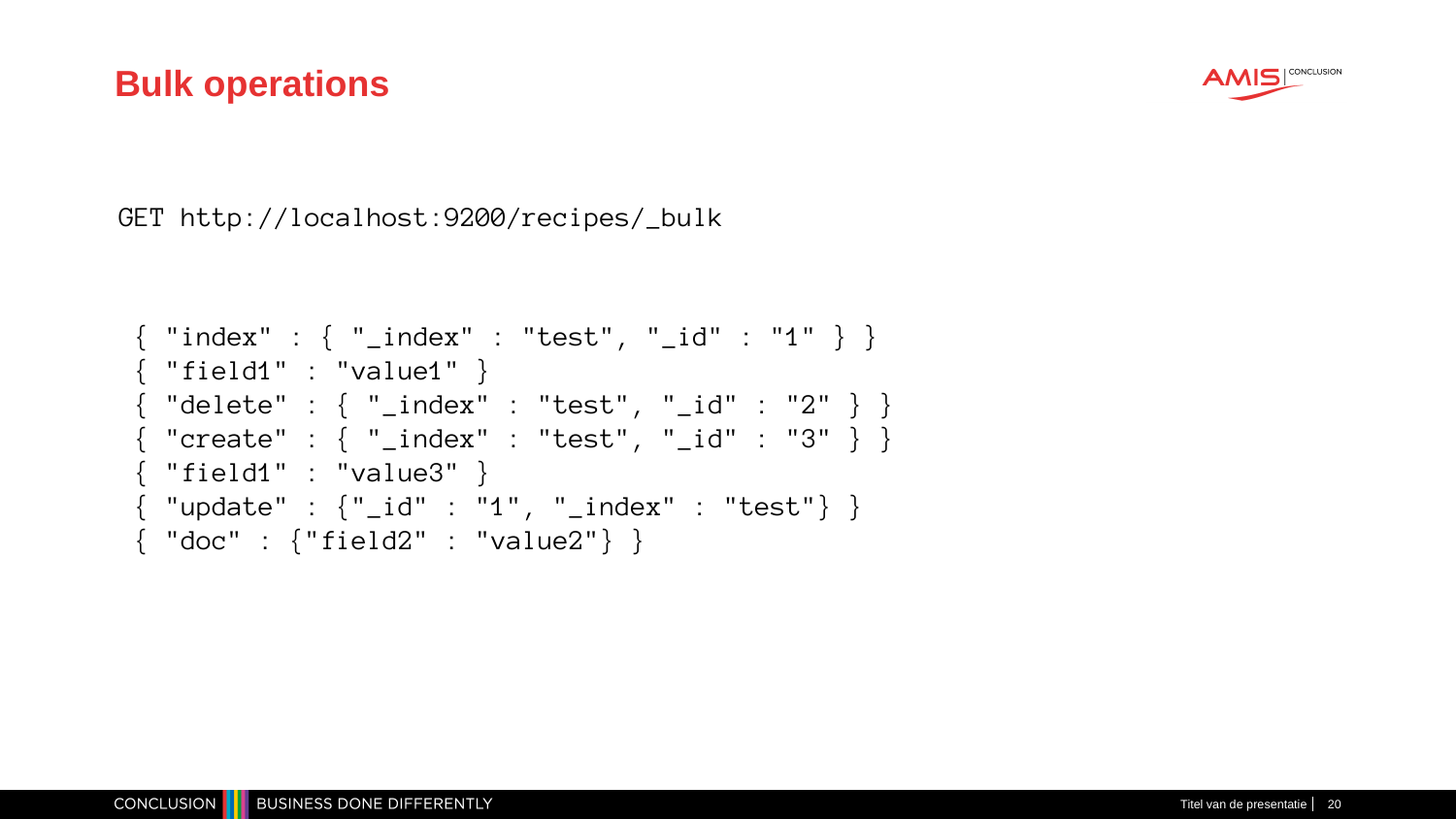

# Bulk operations
GET http://localhost:9200/recipes/_bulk

{ "index" : { "_index" : "test", "_id" : "1" } }
{ "field1" : "value1" }
{ "delete" : { "_index" : "test", "_id" : "2" } }
{ "create" : { "_index" : "test", "_id" : "3" } }
{ "field1" : "value3" }
{ "update" : {"_id" : "1", "_index" : "test"} }
{ "doc" : {"field2" : "value2"} }

Titel van de presentatie
20